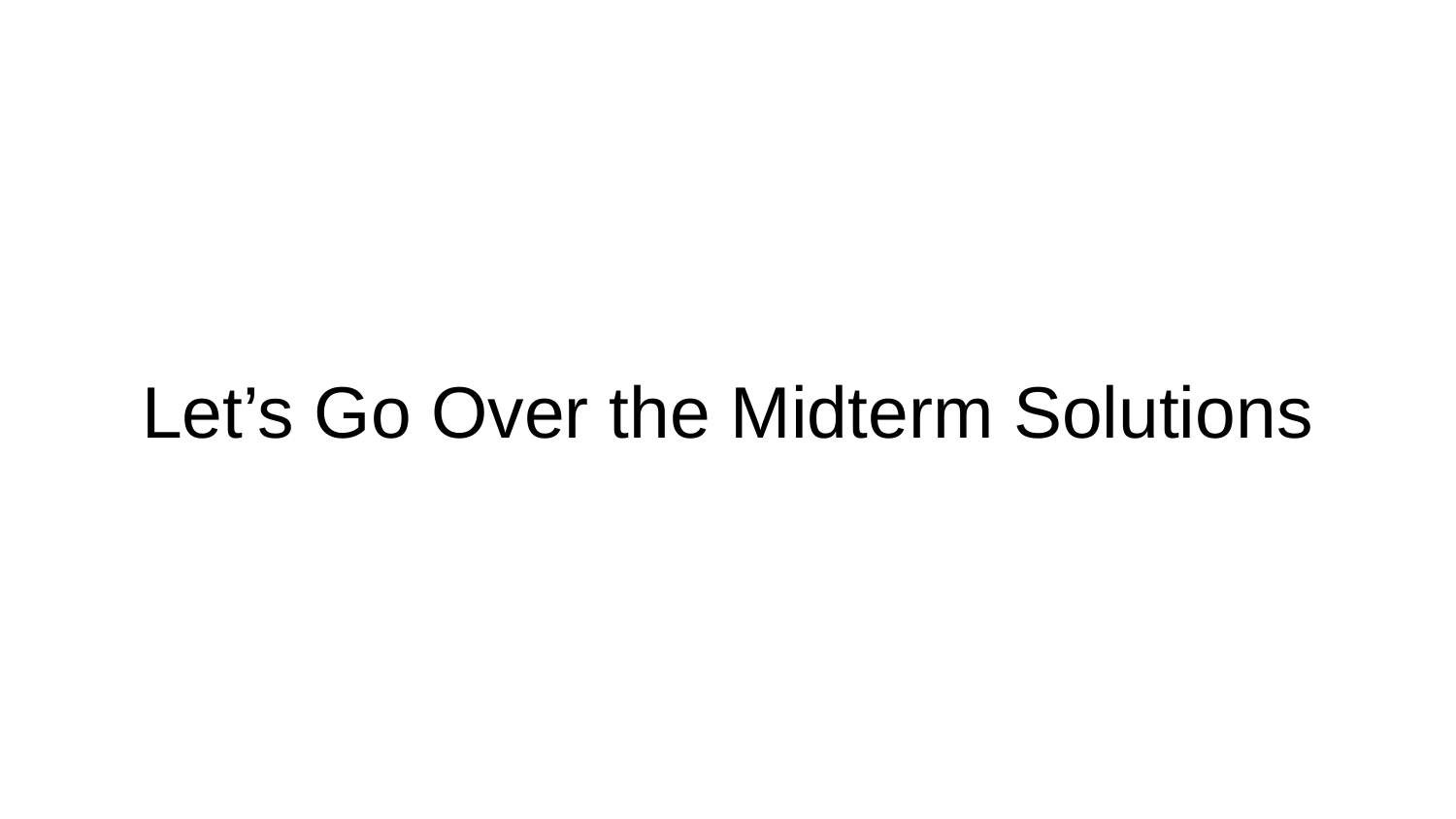

# Let’s Go Over the Midterm Solutions